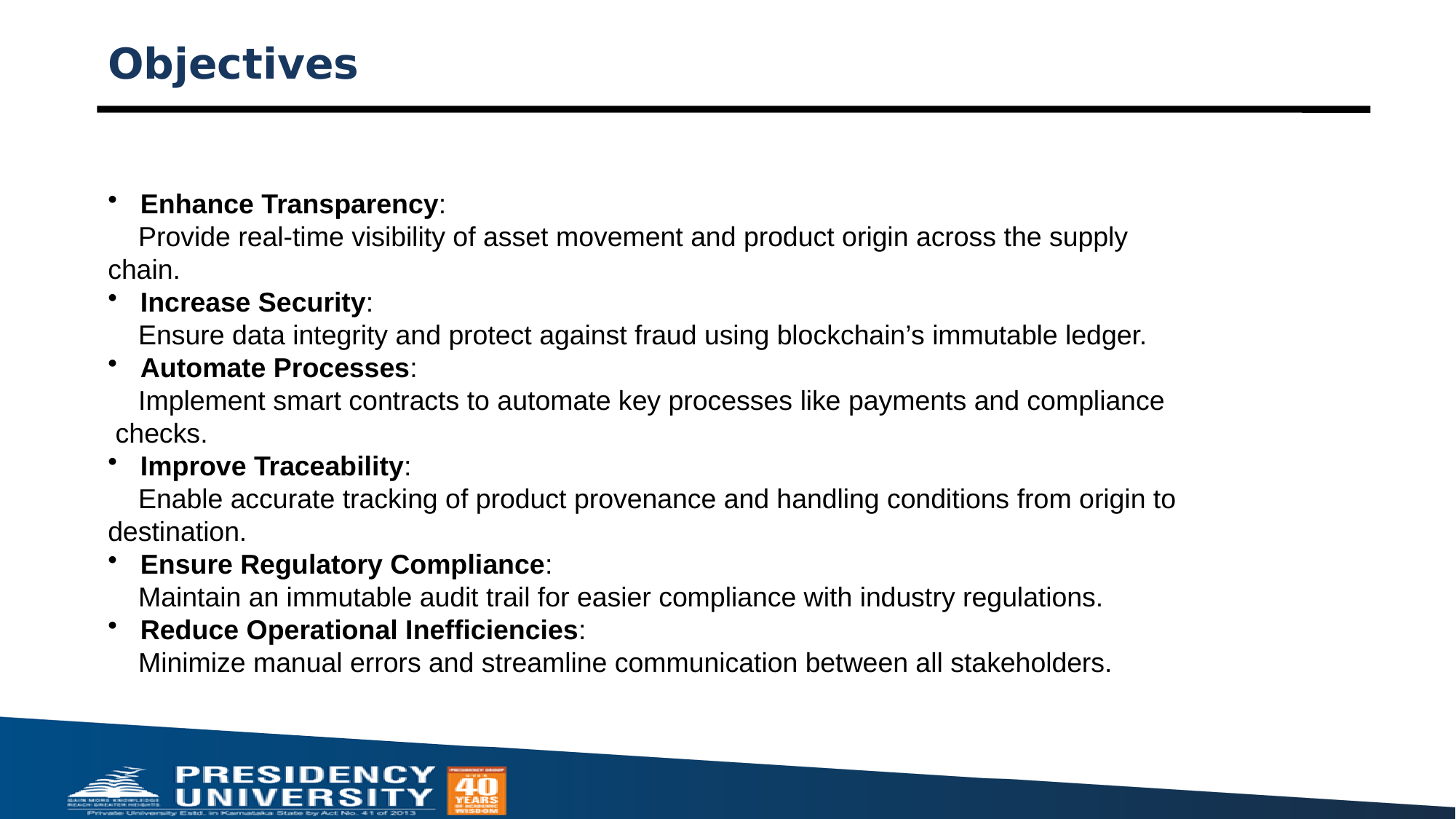

# Objectives
   Enhance Transparency:
    Provide real-time visibility of asset movement and product origin across the supply    chain.
   Increase Security:
    Ensure data integrity and protect against fraud using blockchain’s immutable ledger.
   Automate Processes:
    Implement smart contracts to automate key processes like payments and compliance       checks.
   Improve Traceability:
    Enable accurate tracking of product provenance and handling conditions from origin to destination.
   Ensure Regulatory Compliance:
    Maintain an immutable audit trail for easier compliance with industry regulations.
   Reduce Operational Inefficiencies:
    Minimize manual errors and streamline communication between all stakeholders.